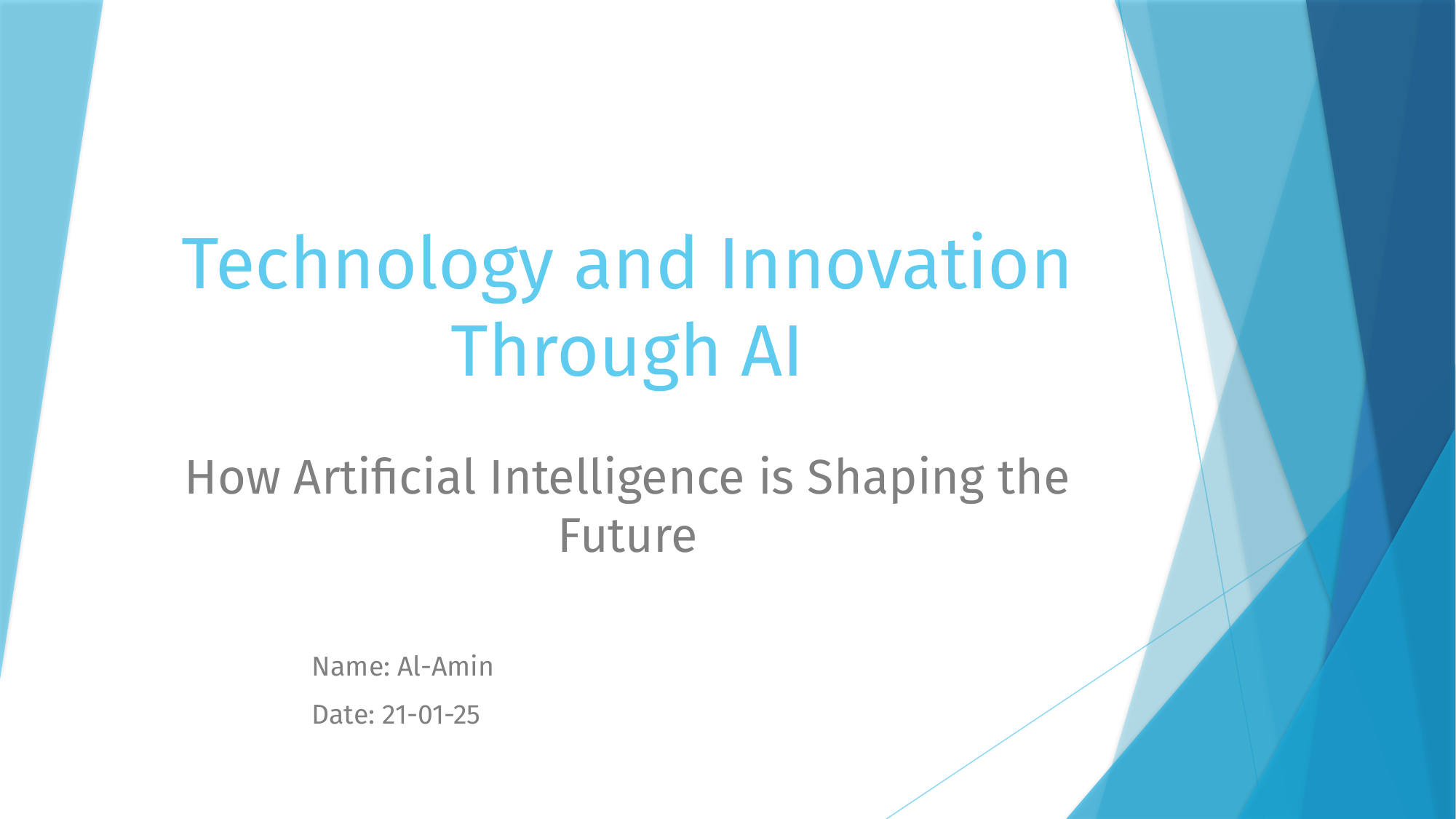

# Technology and Innovation Through AI
How Artificial Intelligence is Shaping the Future
Name: Al-Amin
Date: 21-01-25